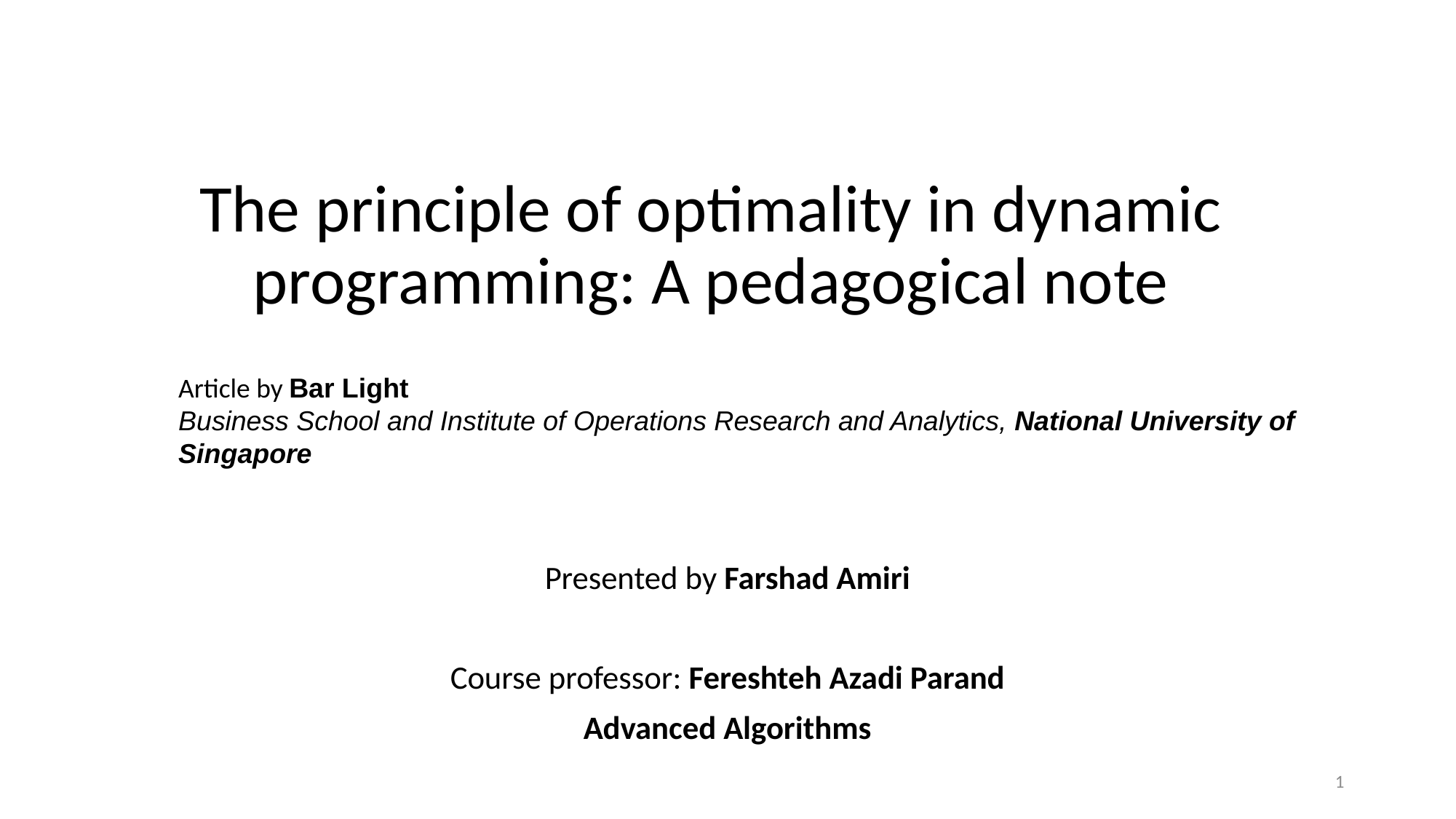

# The principle of optimality in dynamic programming: A pedagogical note
Article by Bar Light
Business School and Institute of Operations Research and Analytics, National University of Singapore

Presented by Farshad Amiri

Course professor: Fereshteh Azadi Parand
Advanced Algorithms
1